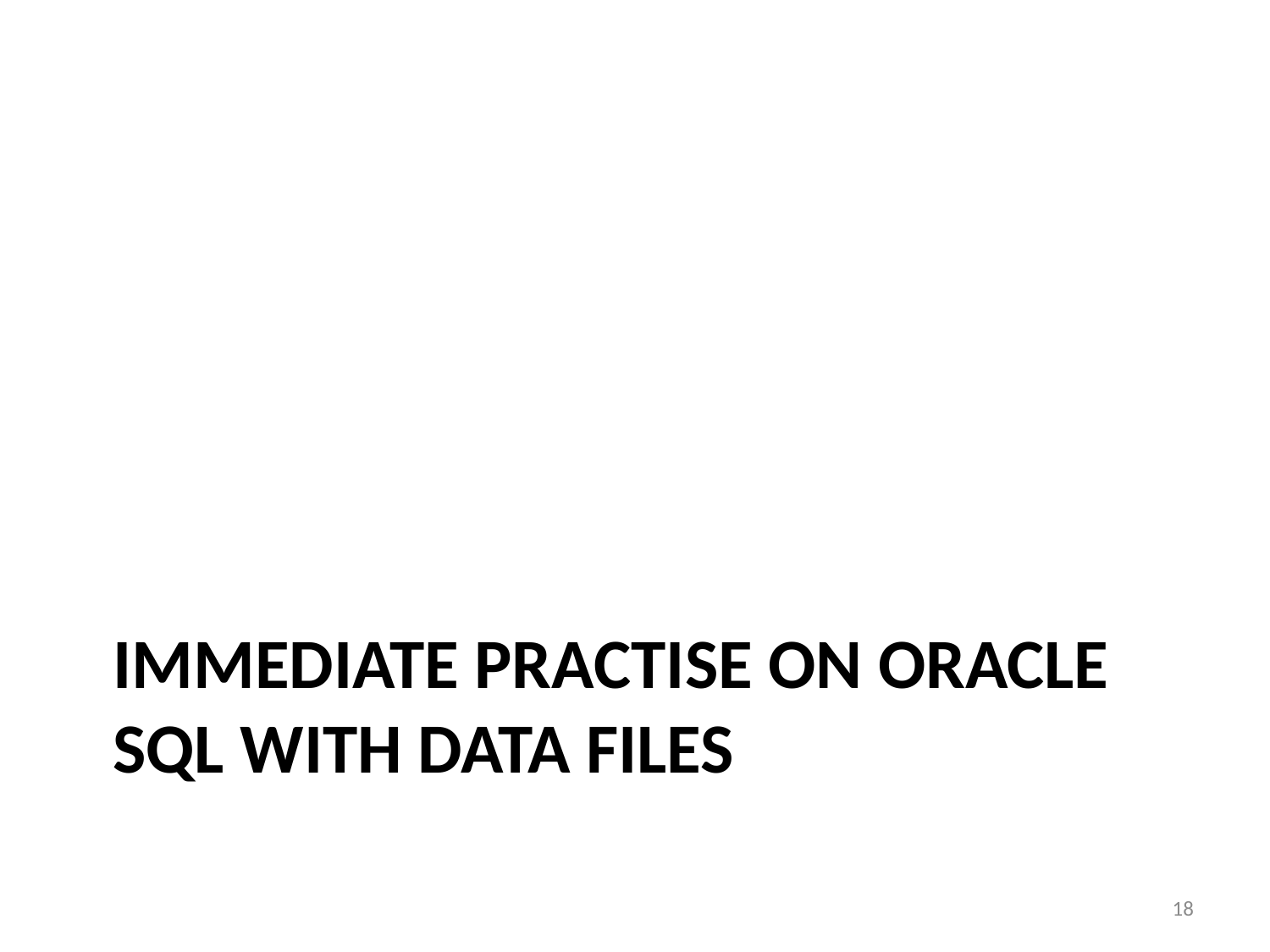

# Immediate Practise on Oracle SQL with Data Files
18